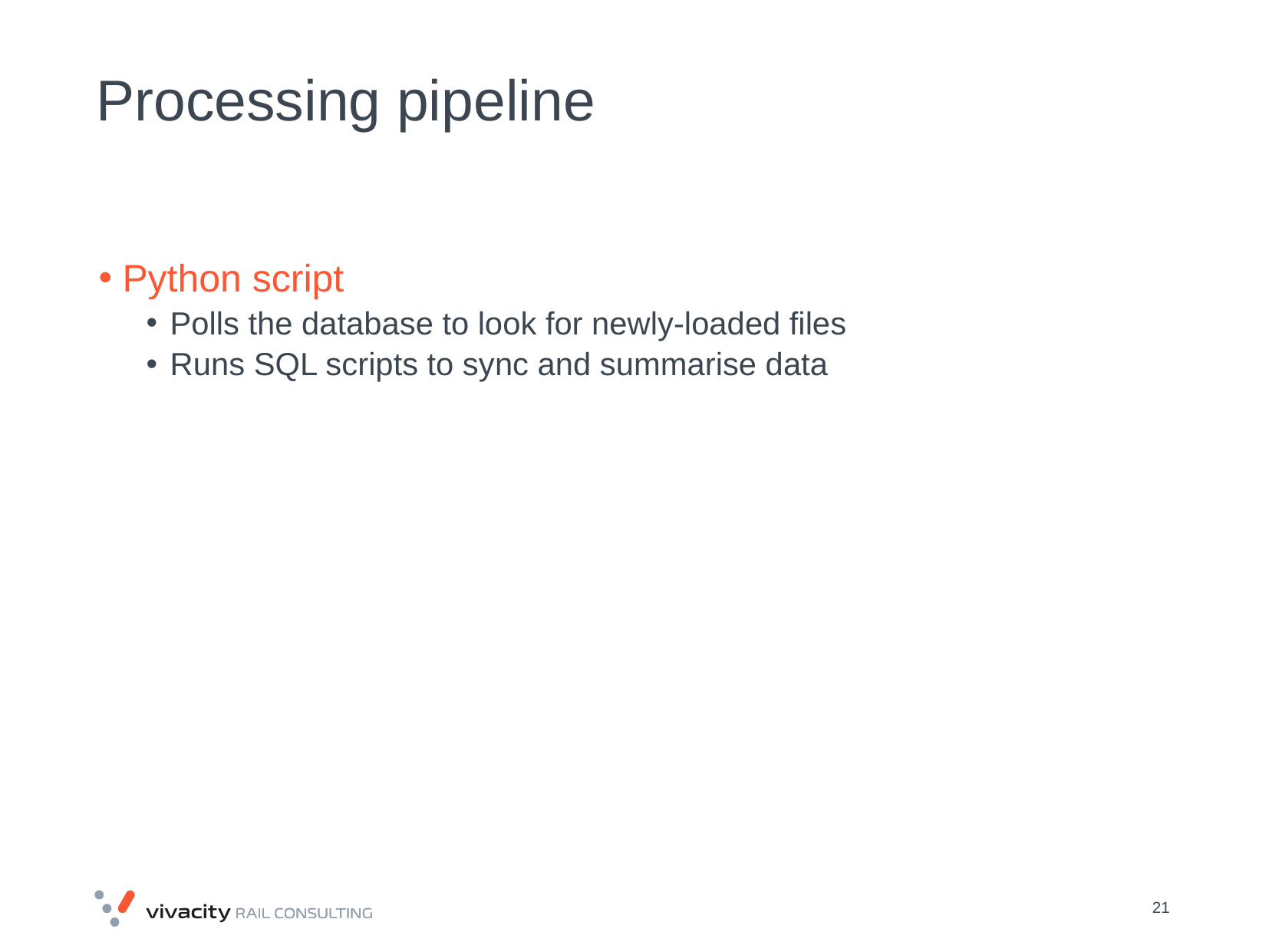

# Processing pipeline
Python script
Polls the database to look for newly-loaded files
Runs SQL scripts to sync and summarise data

30/01/2018
21